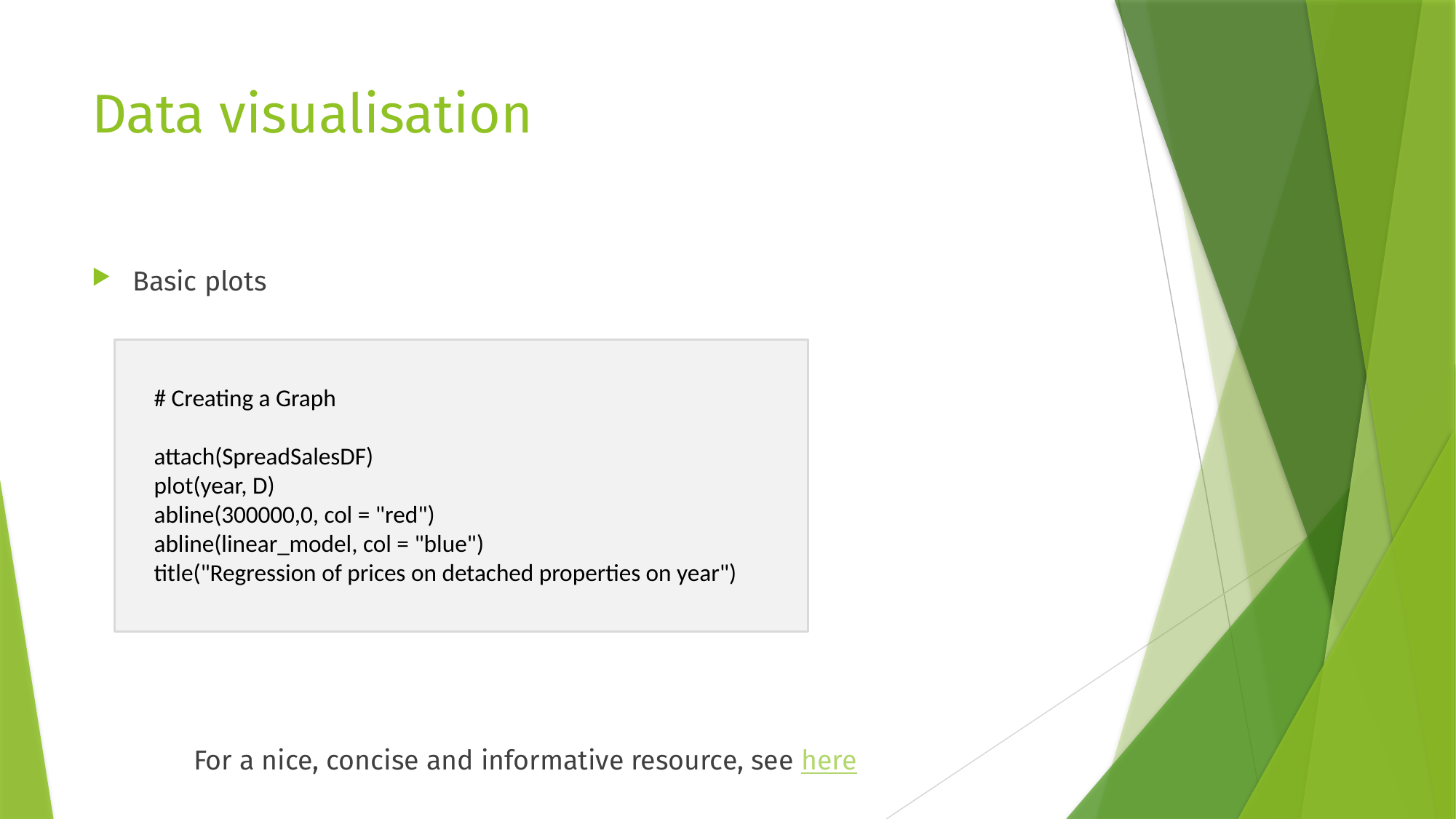

# Data visualisation
Basic plots

              For a nice, concise and informative resource, see here

# Creating a Graph
attach(SpreadSalesDF)
plot(year, D)
abline(300000,0, col = "red")
abline(linear_model, col = "blue")
title("Regression of prices on detached properties on year")